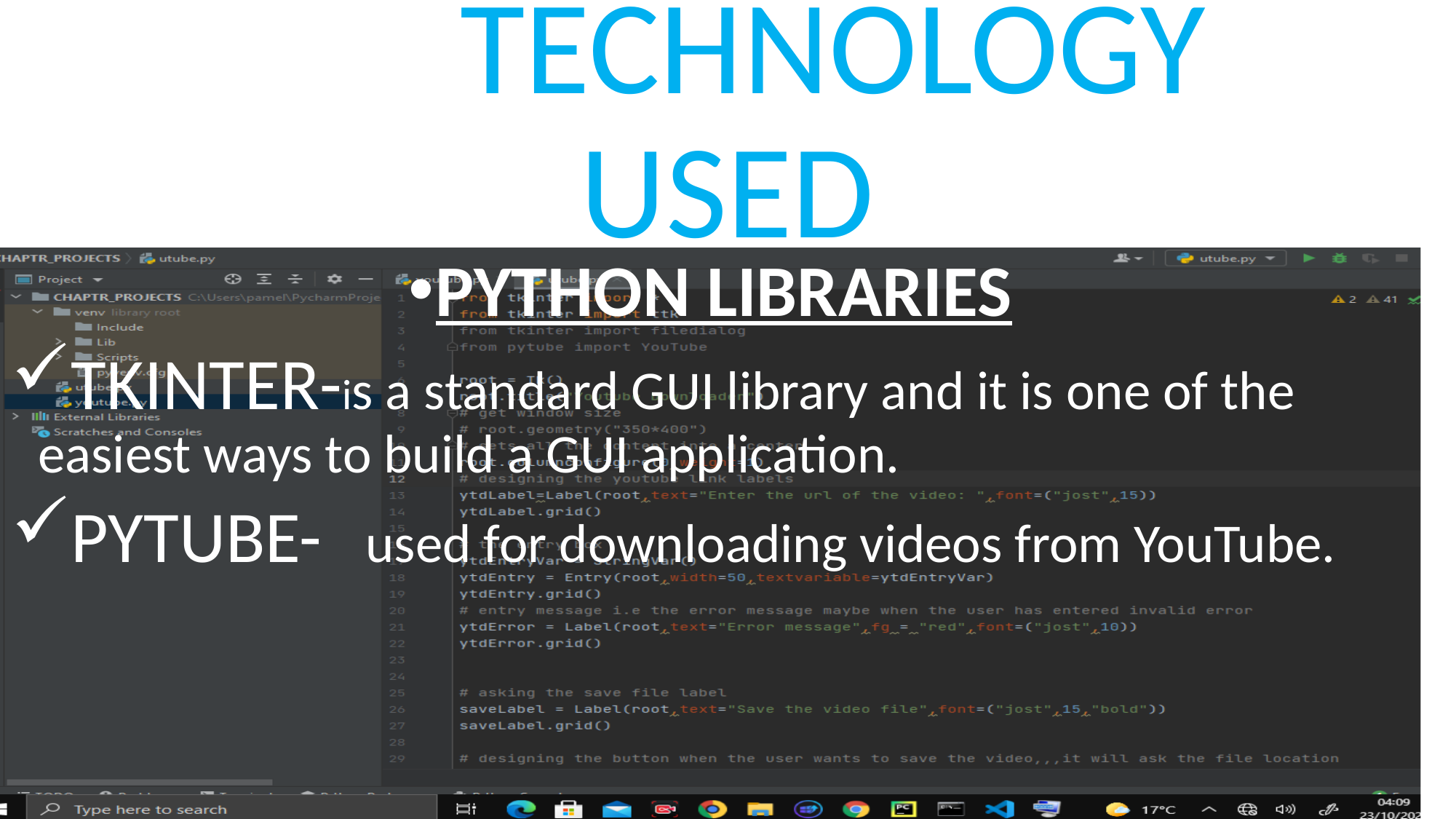

# TECHNOLOGY USED
PYTHON LIBRARIES
TKINTER-is a standard GUI library and it is one of the easiest ways to build a GUI application.
PYTUBE-	used for downloading videos from YouTube.